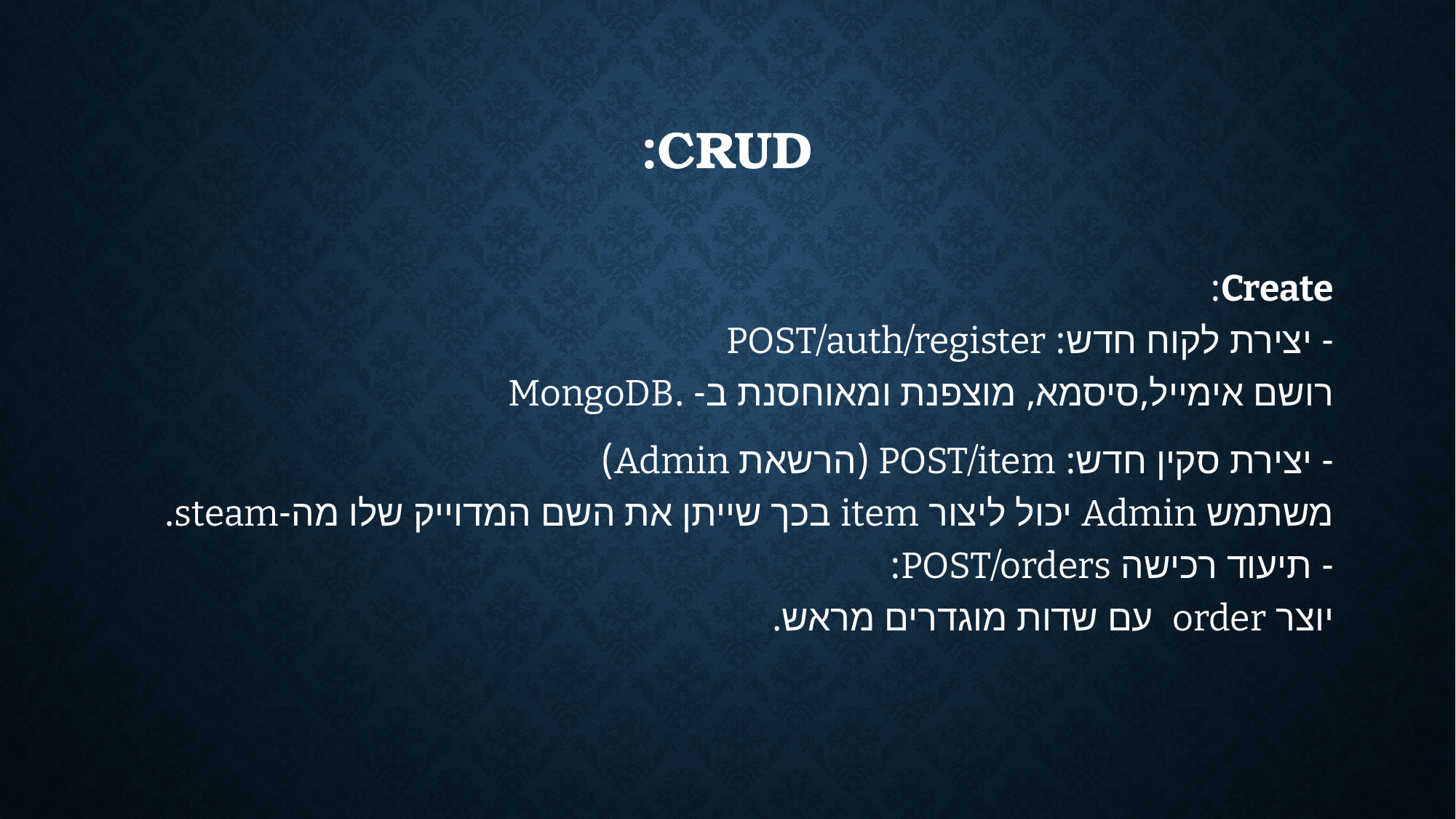

# CRUD:
Create:
- יצירת לקוח חדש: POST/auth/register
רושם אימייל,סיסמא, מוצפנת ומאוחסנת ב- .MongoDB
- יצירת סקין חדש: POST/item (הרשאת Admin)
משתמש Admin יכול ליצור item בכך שייתן את השם המדוייק שלו מה-steam.
- תיעוד רכישה POST/orders:
יוצר order  עם שדות מוגדרים מראש.